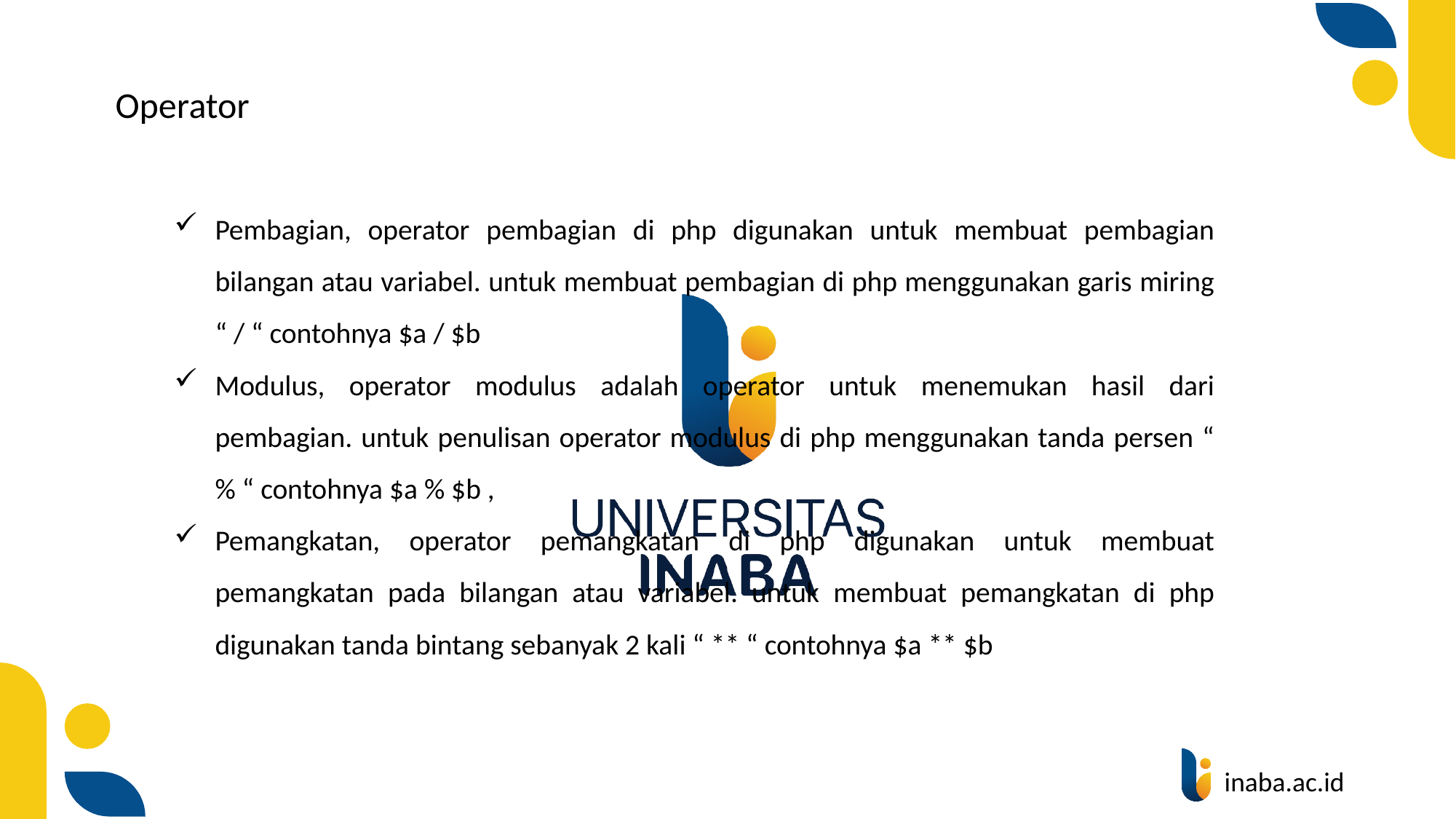

# Operator
Pembagian, operator pembagian di php digunakan untuk membuat pembagian bilangan atau variabel. untuk membuat pembagian di php menggunakan garis miring “ / “ contohnya $a / $b
Modulus, operator modulus adalah operator untuk menemukan hasil dari pembagian. untuk penulisan operator modulus di php menggunakan tanda persen “ % “ contohnya $a % $b ,
Pemangkatan, operator pemangkatan di php digunakan untuk membuat pemangkatan pada bilangan atau variabel. untuk membuat pemangkatan di php digunakan tanda bintang sebanyak 2 kali “ ** “ contohnya $a ** $b